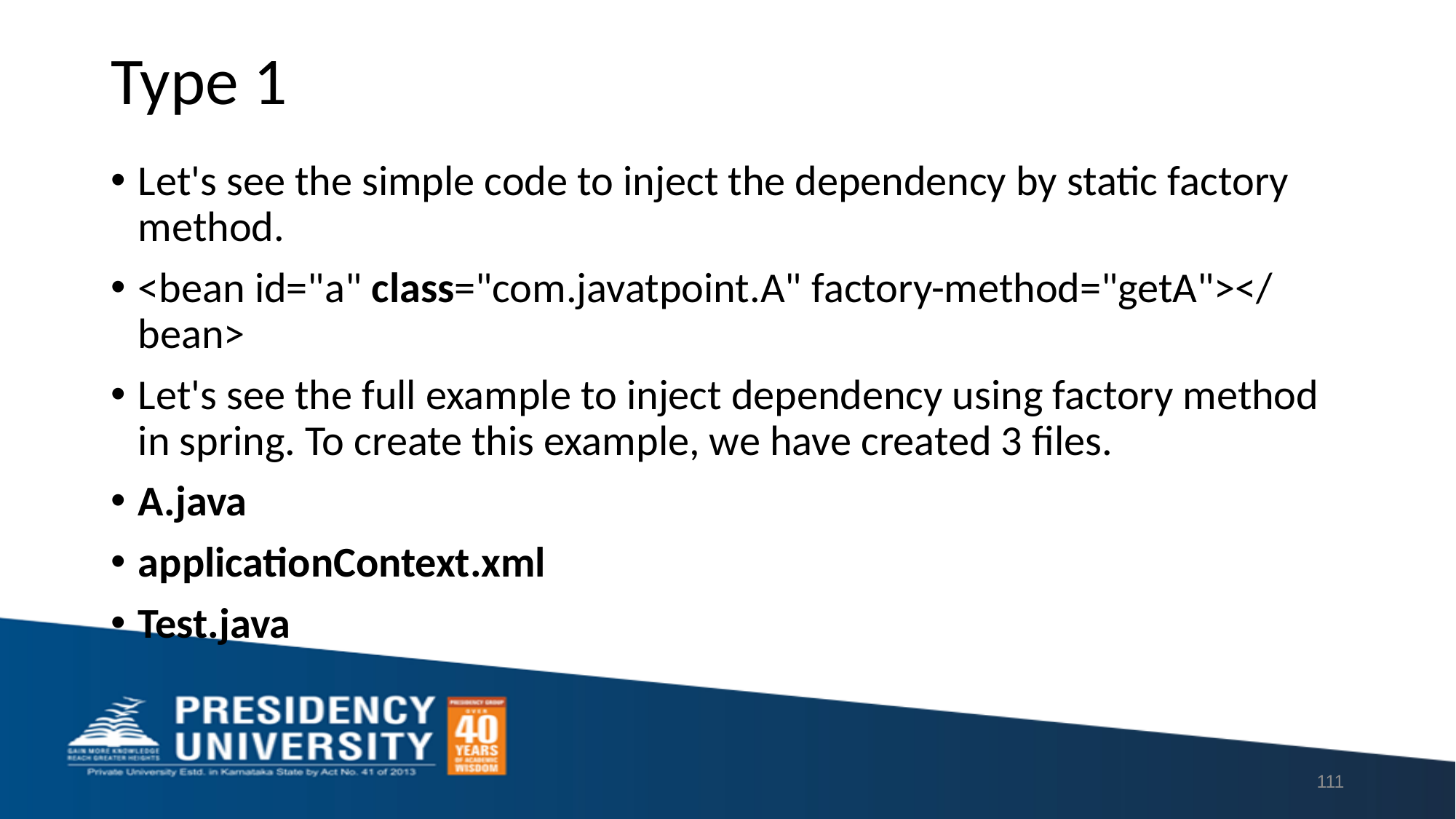

# Type 1
Let's see the simple code to inject the dependency by static factory method.
<bean id="a" class="com.javatpoint.A" factory-method="getA"></bean>
Let's see the full example to inject dependency using factory method in spring. To create this example, we have created 3 files.
A.java
applicationContext.xml
Test.java
111